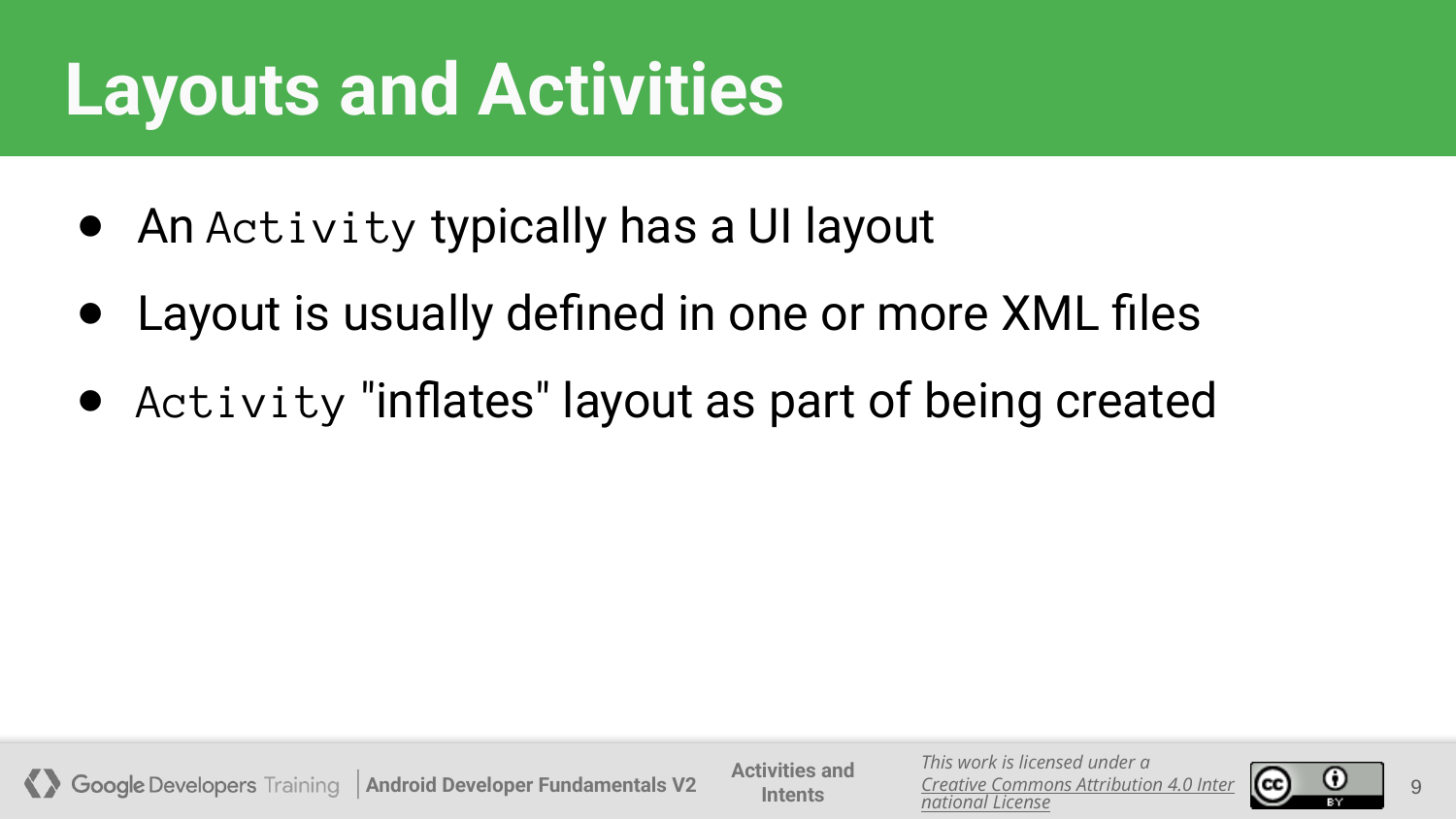

# Layouts and Activities
An Activity typically has a UI layout
Layout is usually defined in one or more XML files
Activity "inflates" layout as part of being created

9